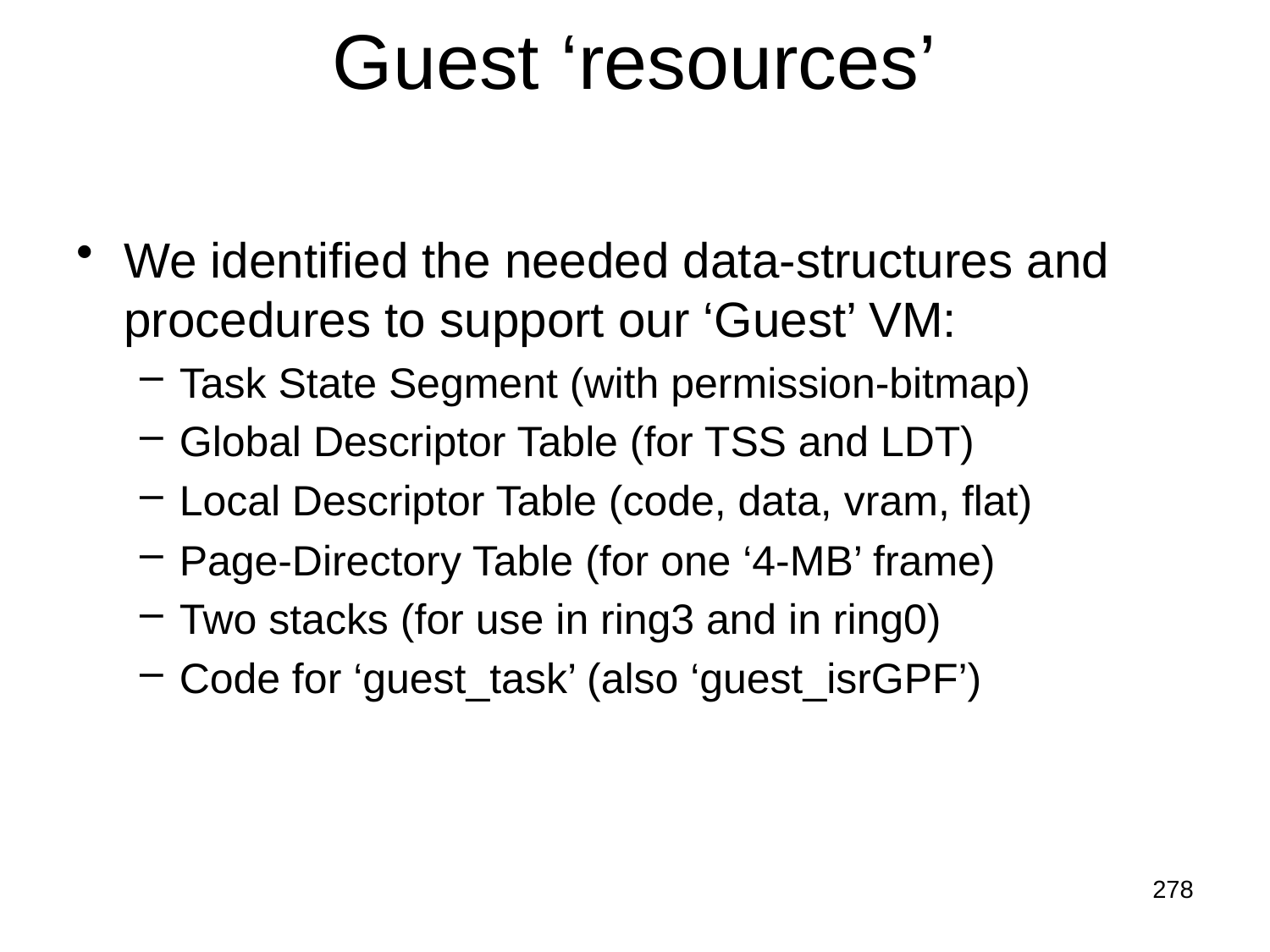

# Guest ‘resources’
We identified the needed data-structures and procedures to support our ‘Guest’ VM:
Task State Segment (with permission-bitmap)
Global Descriptor Table (for TSS and LDT)
Local Descriptor Table (code, data, vram, flat)
Page-Directory Table (for one ‘4-MB’ frame)
Two stacks (for use in ring3 and in ring0)
Code for ‘guest_task’ (also ‘guest_isrGPF’)
278